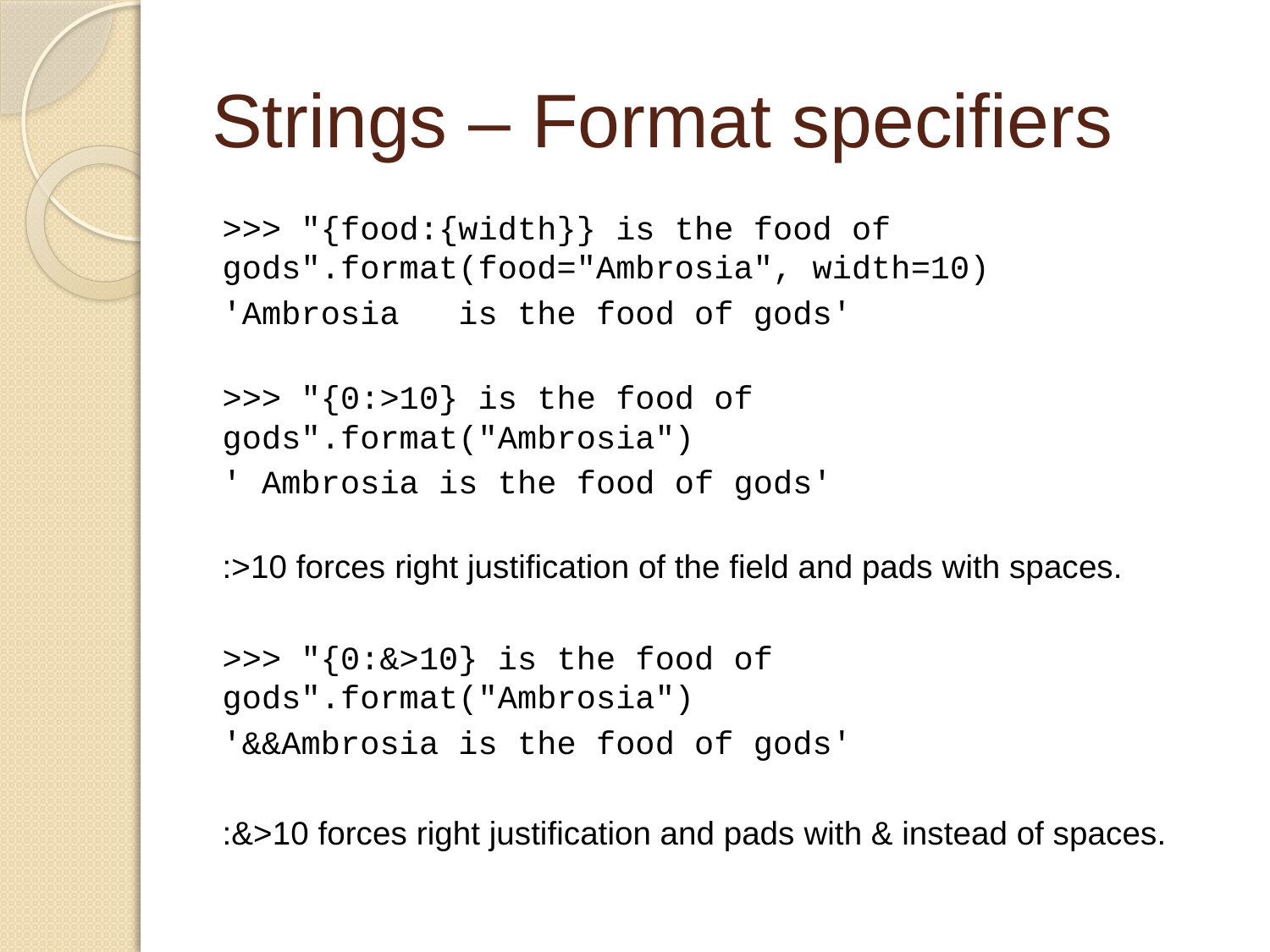

# Strings – Format specifiers
>>> "{food:{width}} is the food of gods".format(food="Ambrosia", width=10)
'Ambrosia   is the food of gods'
>>> "{0:>10} is the food of gods".format("Ambrosia")
' Ambrosia is the food of gods'
:>10 forces right justification of the field and pads with spaces.

>>> "{0:&>10} is the food of gods".format("Ambrosia")
'&&Ambrosia is the food of gods'

:&>10 forces right justification and pads with & instead of spaces.